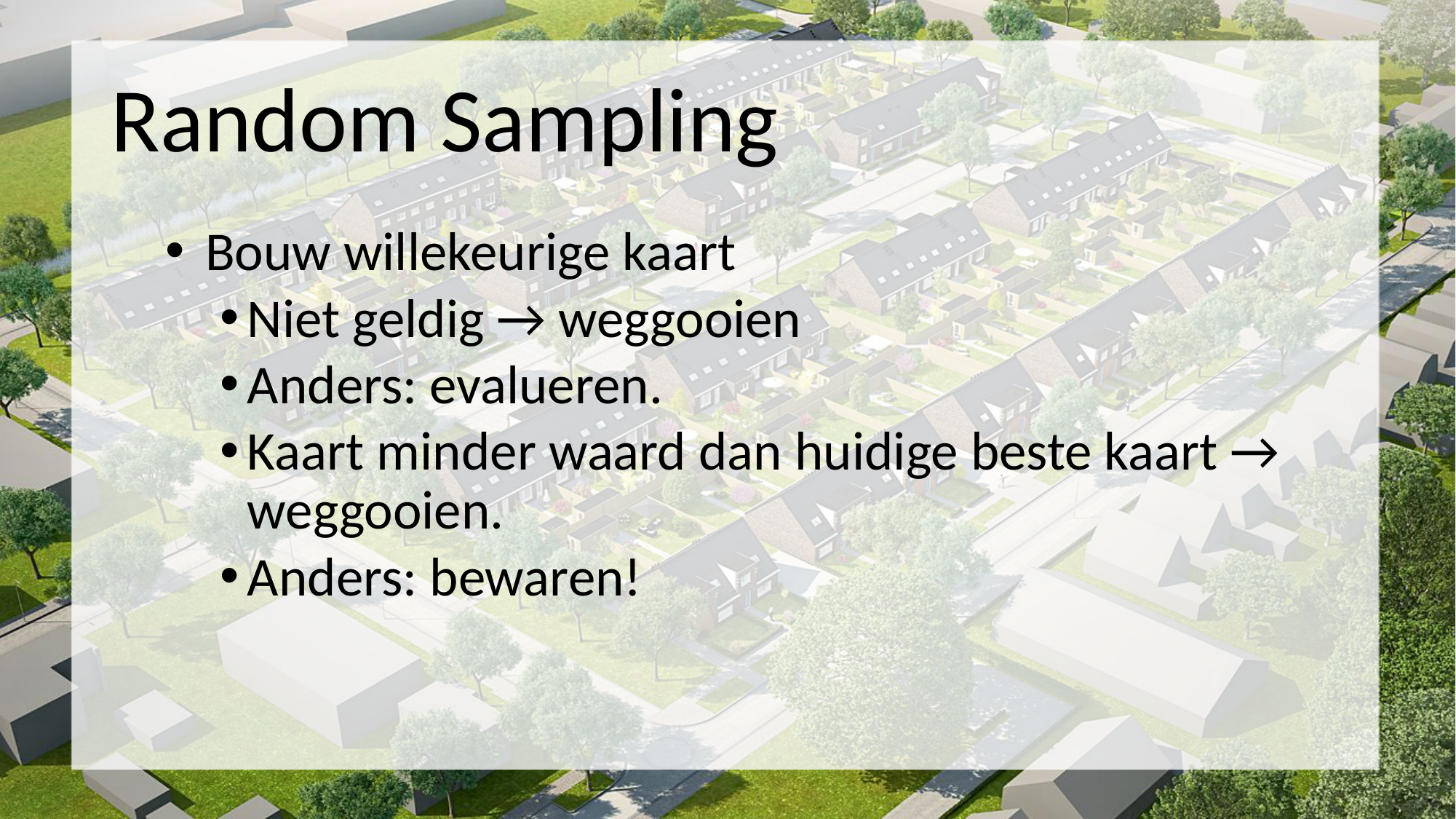

# Random Sampling
 Bouw willekeurige kaart
Niet geldig → weggooien
Anders: evalueren.
Kaart minder waard dan huidige beste kaart → weggooien.
Anders: bewaren!